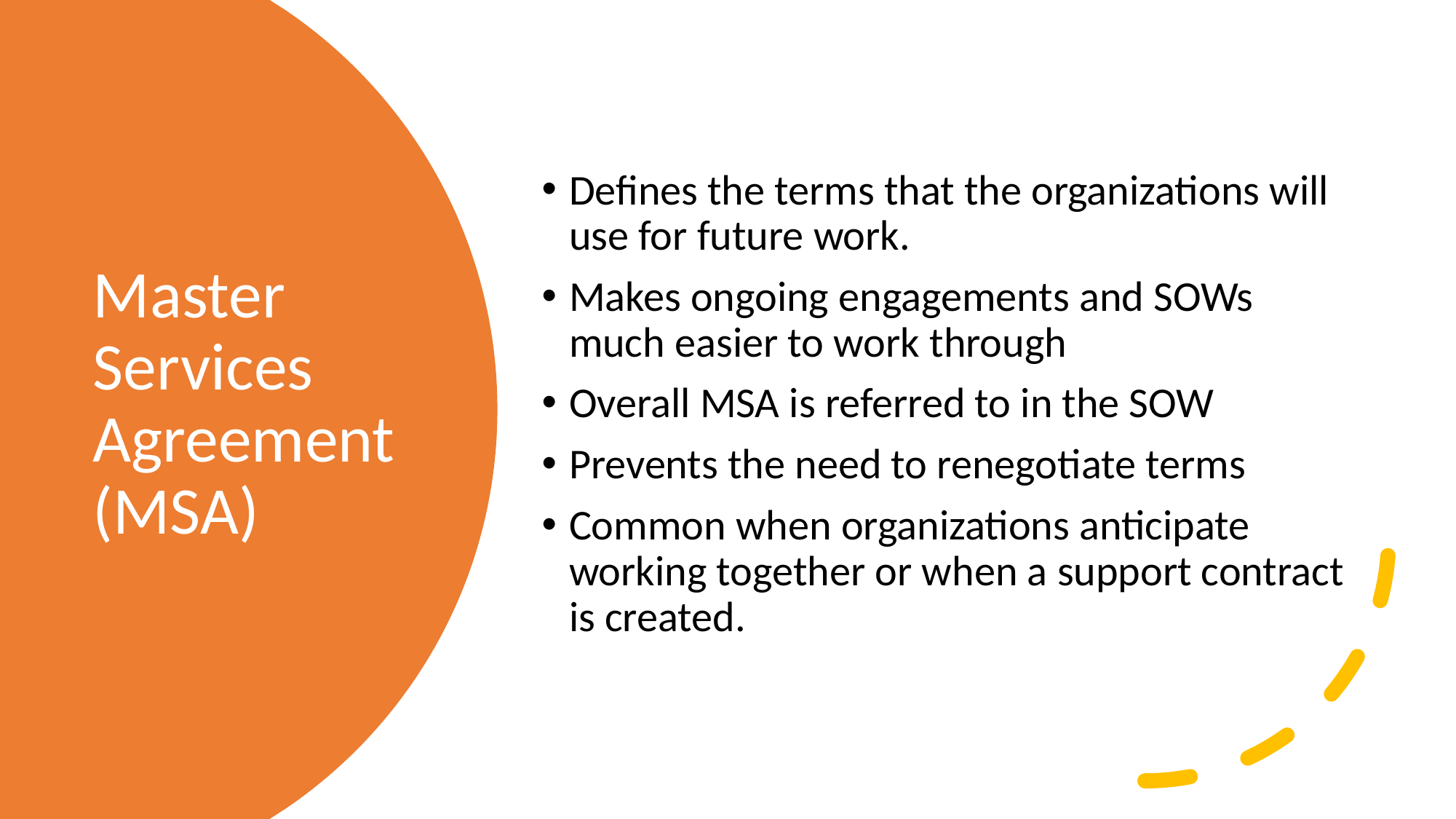

Defines the terms that the organizations will use for future work.
Makes ongoing engagements and SOWs much easier to work through
Overall MSA is referred to in the SOW
Prevents the need to renegotiate terms
Common when organizations anticipate working together or when a support contract is created.
# Master Services Agreement (MSA)